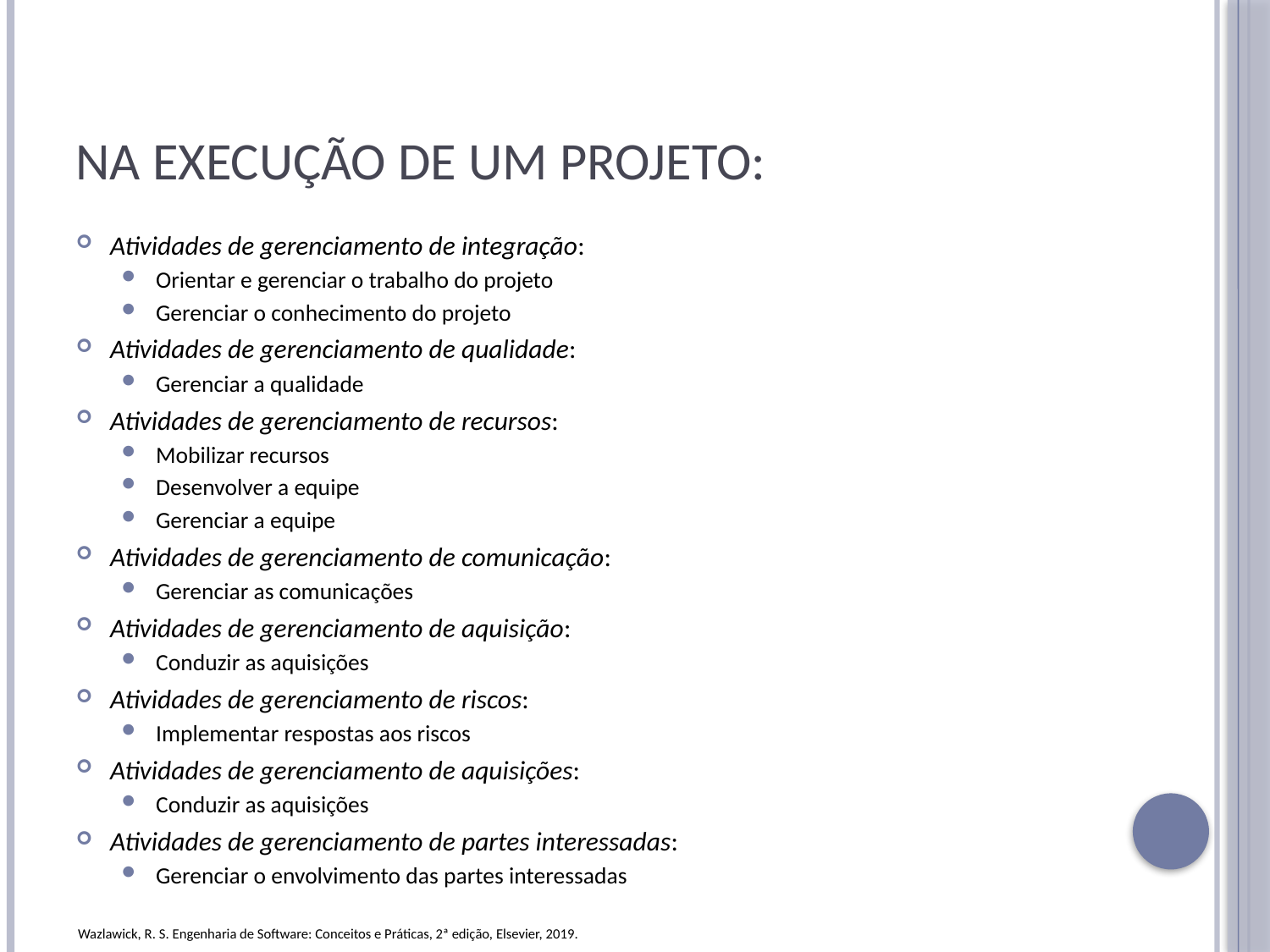

# Na execução de um projeto:
Atividades de gerenciamento de integração:
Orientar e gerenciar o trabalho do projeto
Gerenciar o conhecimento do projeto
Atividades de gerenciamento de qualidade:
Gerenciar a qualidade
Atividades de gerenciamento de recursos:
Mobilizar recursos
Desenvolver a equipe
Gerenciar a equipe
Atividades de gerenciamento de comunicação:
Gerenciar as comunicações
Atividades de gerenciamento de aquisição:
Conduzir as aquisições
Atividades de gerenciamento de riscos:
Implementar respostas aos riscos
Atividades de gerenciamento de aquisições:
Conduzir as aquisições
Atividades de gerenciamento de partes interessadas:
Gerenciar o envolvimento das partes interessadas